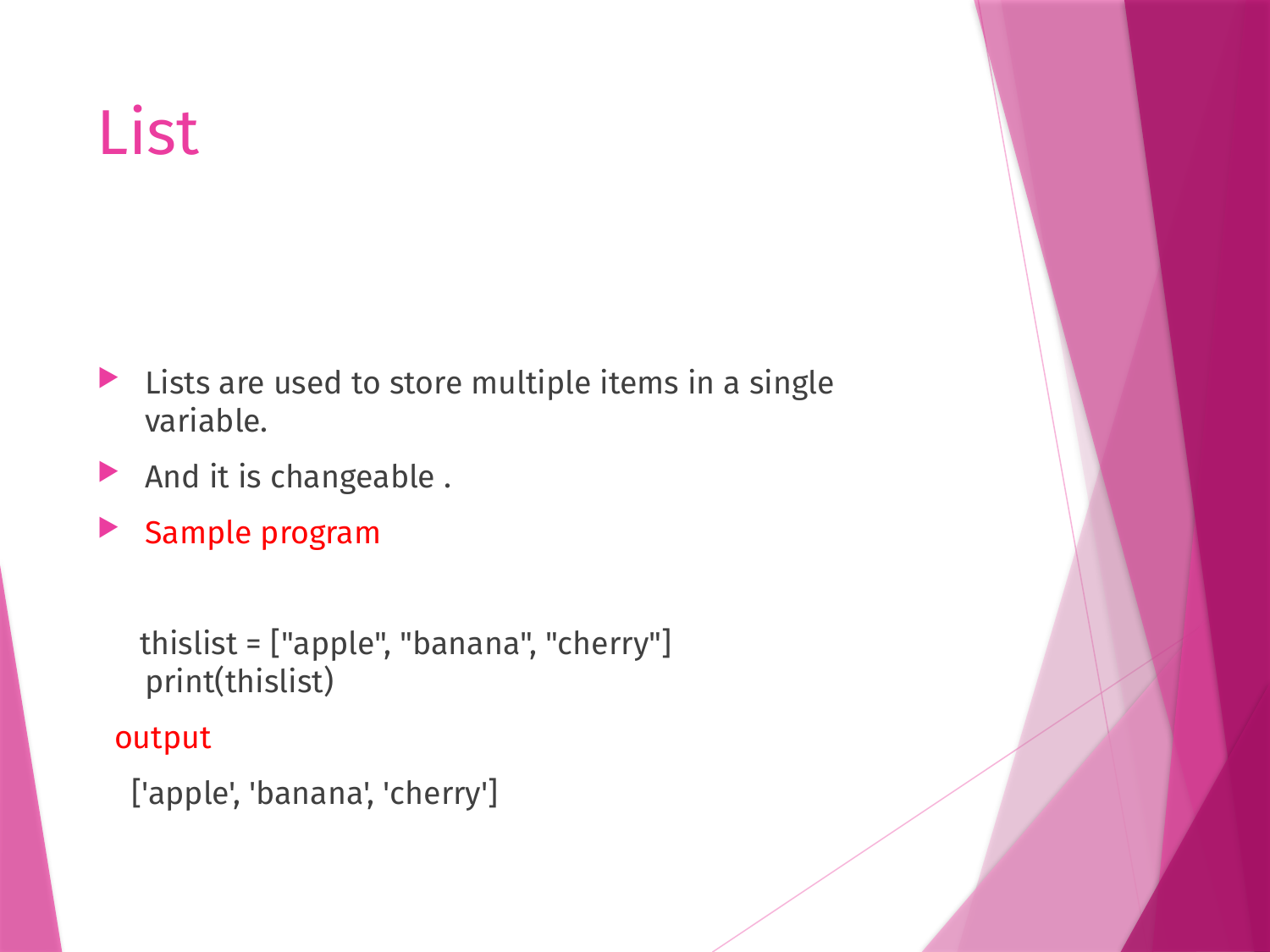

# List

Lists are used to store multiple items in a single variable.
And it is changeable .
Sample program

     thislist = ["apple", "banana", "cherry"]
print(thislist)
  output
    ['apple', 'banana', 'cherry']